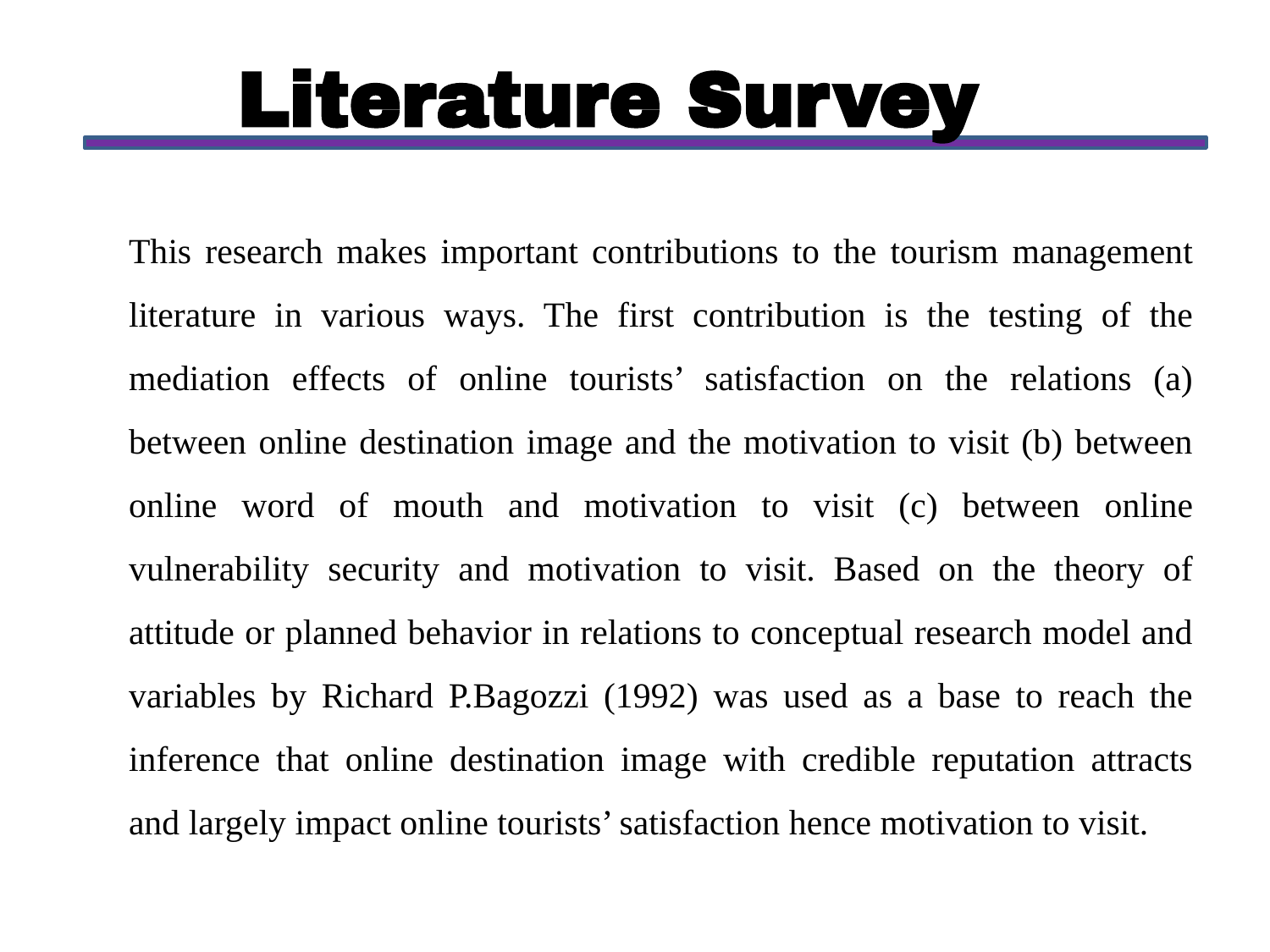

Literature Survey

This research makes important contributions to the tourism management literature in various ways. The first contribution is the testing of the mediation effects of online tourists’ satisfaction on the relations (a) between online destination image and the motivation to visit (b) between online word of mouth and motivation to visit (c) between online vulnerability security and motivation to visit. Based on the theory of attitude or planned behavior in relations to conceptual research model and variables by Richard P.Bagozzi (1992) was used as a base to reach the inference that online destination image with credible reputation attracts and largely impact online tourists’ satisfaction hence motivation to visit.